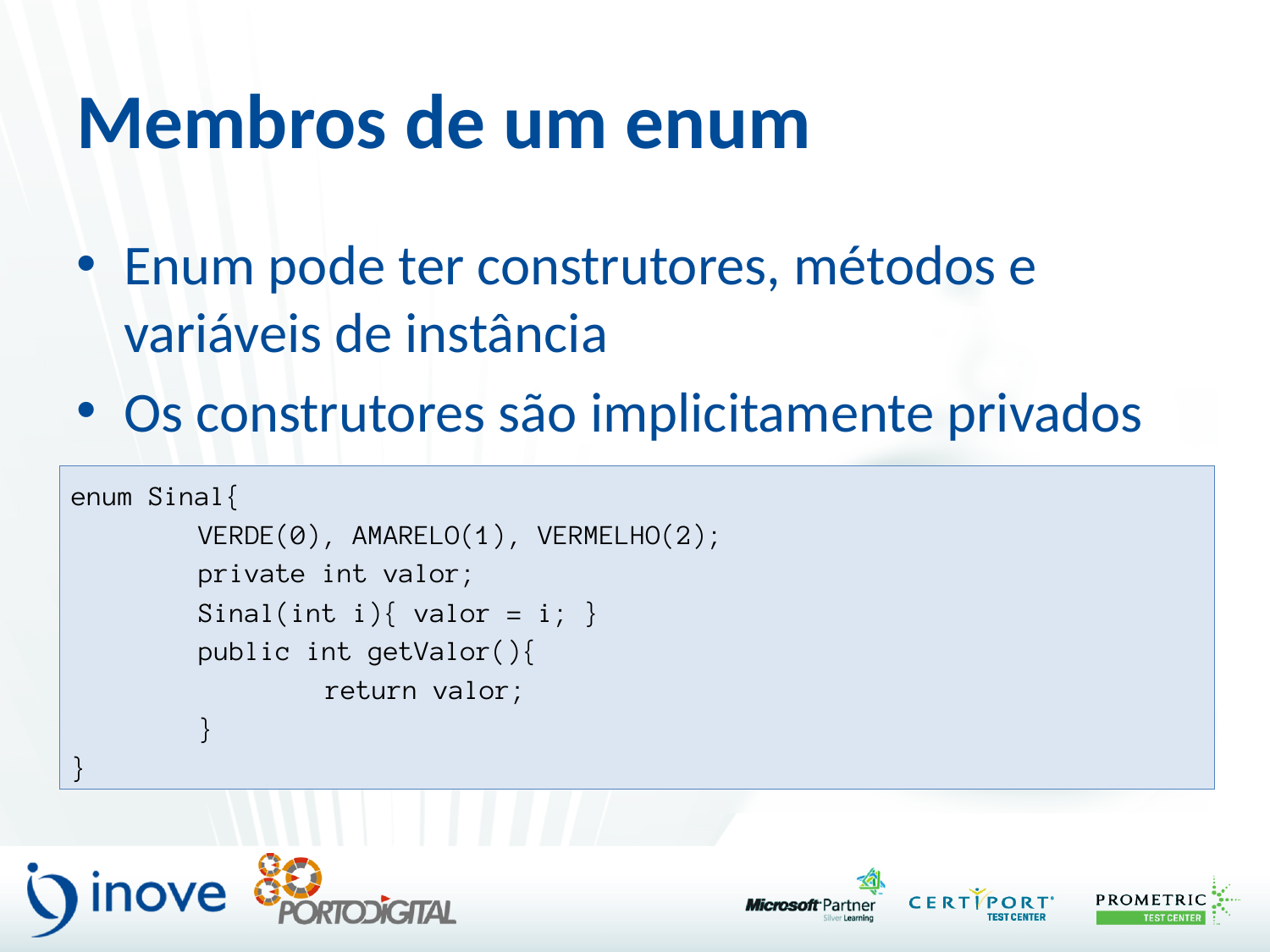

# Membros de um enum
Enum pode ter construtores, métodos e variáveis de instância
Os construtores são implicitamente privados

enum Sinal{
	VERDE(0), AMARELO(1), VERMELHO(2);
	private int valor;
	Sinal(int i){ valor = i; }
	public int getValor(){
		return valor;
	}
}